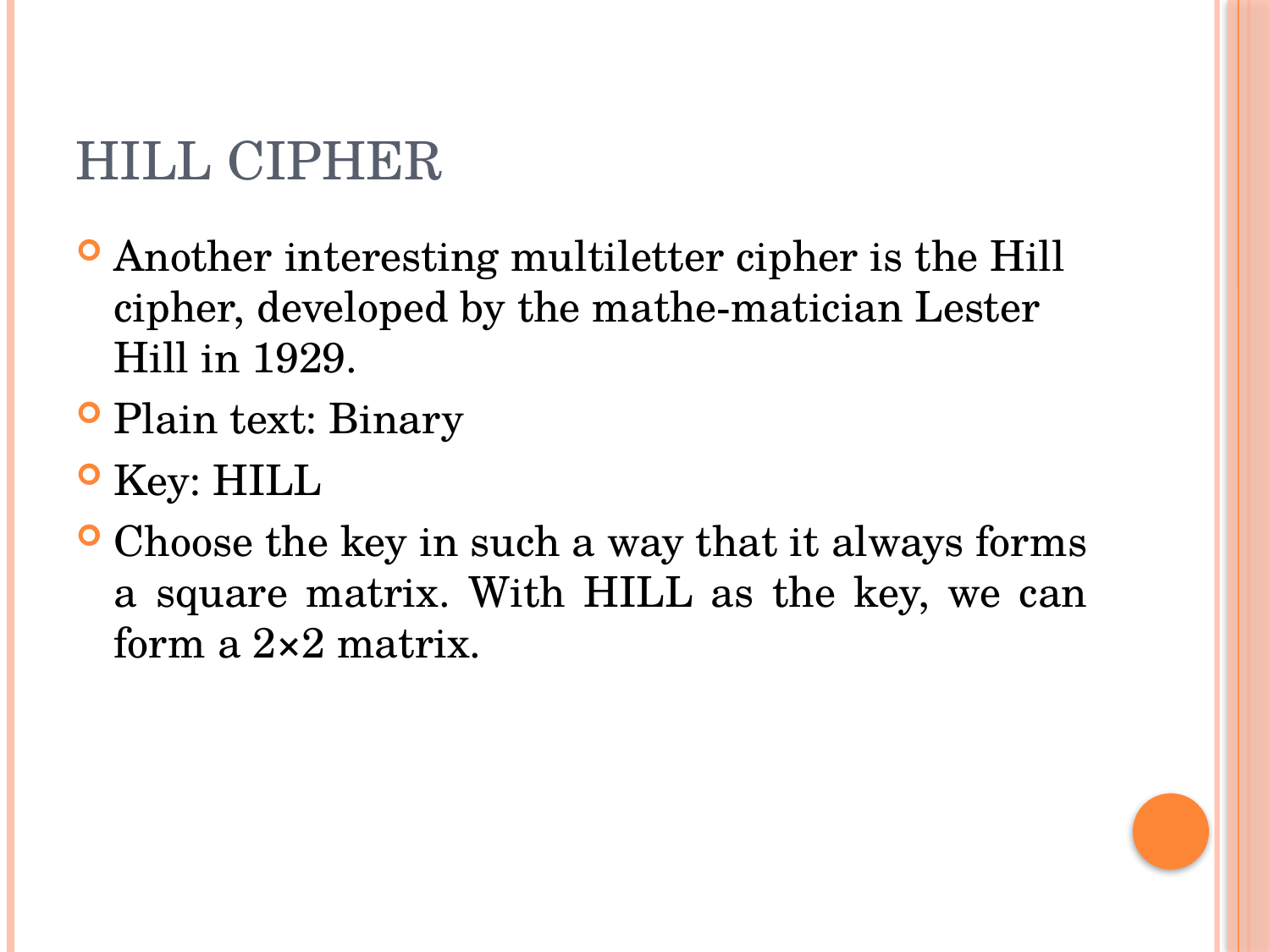

# Hill cipher
Another interesting multiletter cipher is the Hill cipher, developed by the mathe-matician Lester Hill in 1929.
Plain text: Binary
Key: HILL
Choose the key in such a way that it always forms a square matrix. With HILL as the key, we can form a 2×2 matrix.